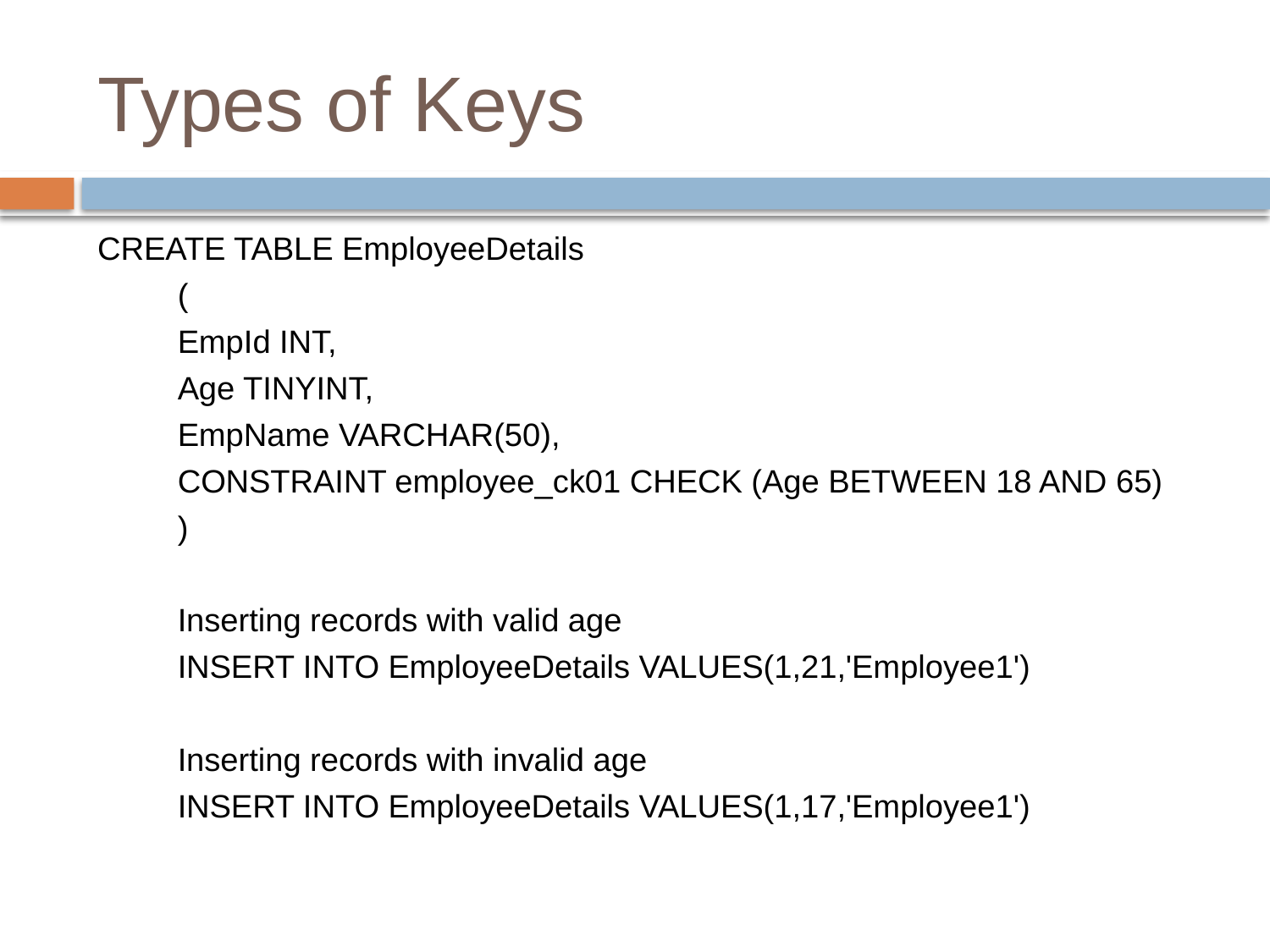

# Types of Keys
CREATE TABLE EmployeeDetails
	(
		EmpId INT,
		Age TINYINT,
		EmpName VARCHAR(50),
		CONSTRAINT employee_ck01 CHECK (Age BETWEEN 18 AND 65)
	)

	Inserting records with valid age
	INSERT INTO EmployeeDetails VALUES(1,21,'Employee1')

	Inserting records with invalid age
	INSERT INTO EmployeeDetails VALUES(1,17,'Employee1')